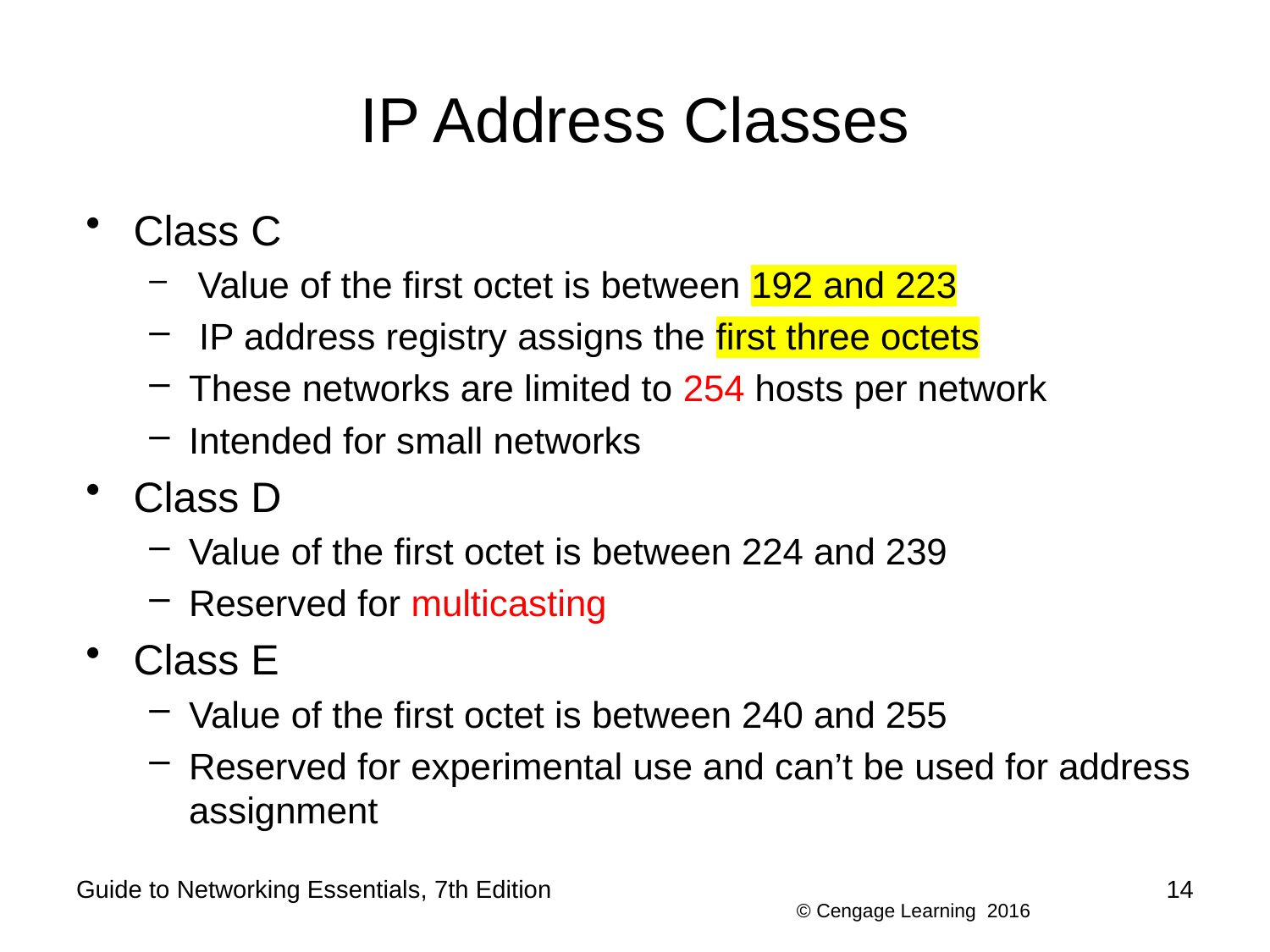

# IP Address Classes
Class C
 Value of the first octet is between 192 and 223
 IP address registry assigns the first three octets
These networks are limited to 254 hosts per network
Intended for small networks
Class D
Value of the first octet is between 224 and 239
Reserved for multicasting
Class E
Value of the first octet is between 240 and 255
Reserved for experimental use and can’t be used for address assignment

Guide to Networking Essentials, 7th Edition
14